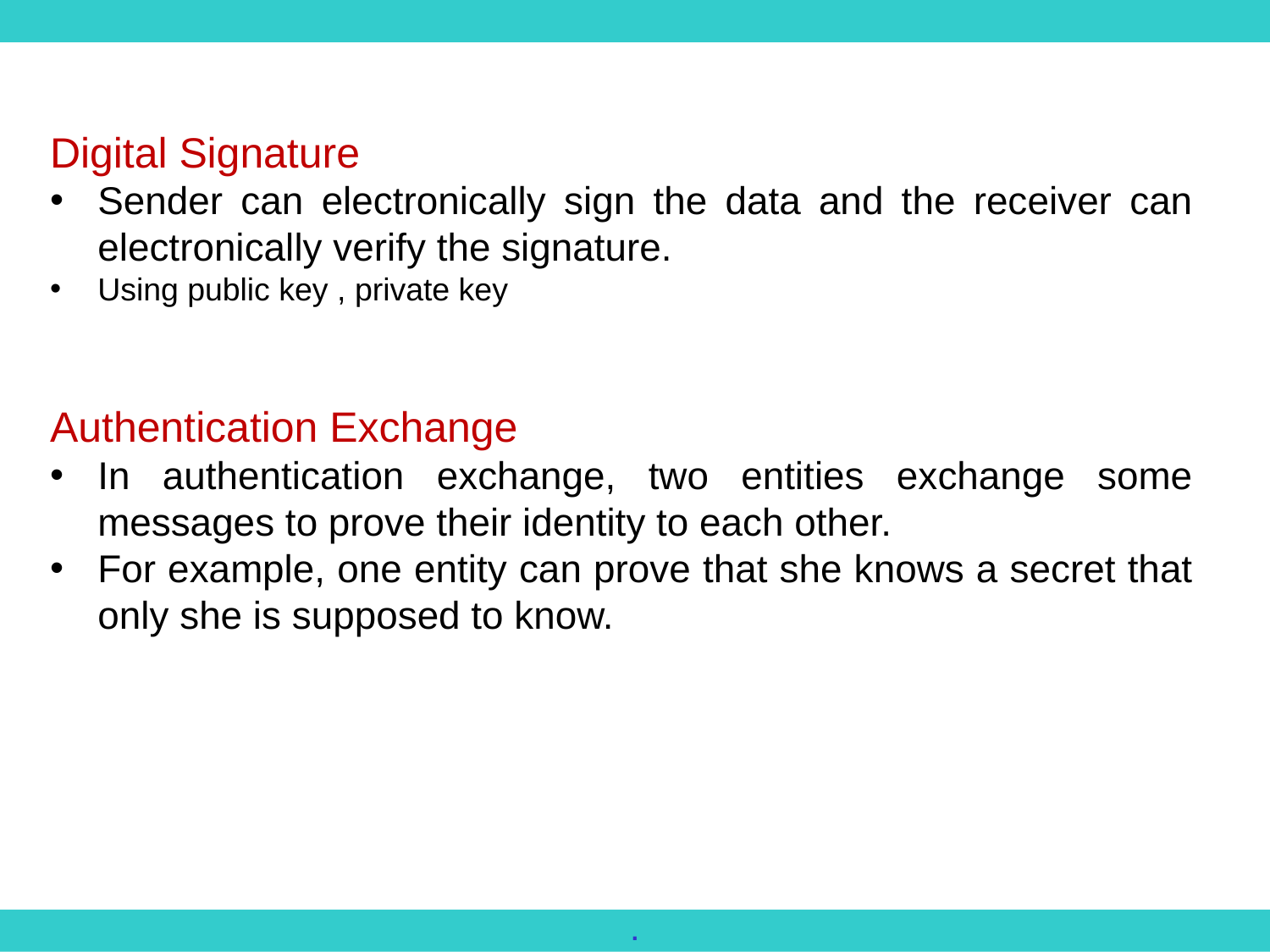

Digital Signature
Sender can electronically sign the data and the receiver can electronically verify the signature.
Using public key , private key

Authentication Exchange
In authentication exchange, two entities exchange some messages to prove their identity to each other.
For example, one entity can prove that she knows a secret that only she is supposed to know.
.